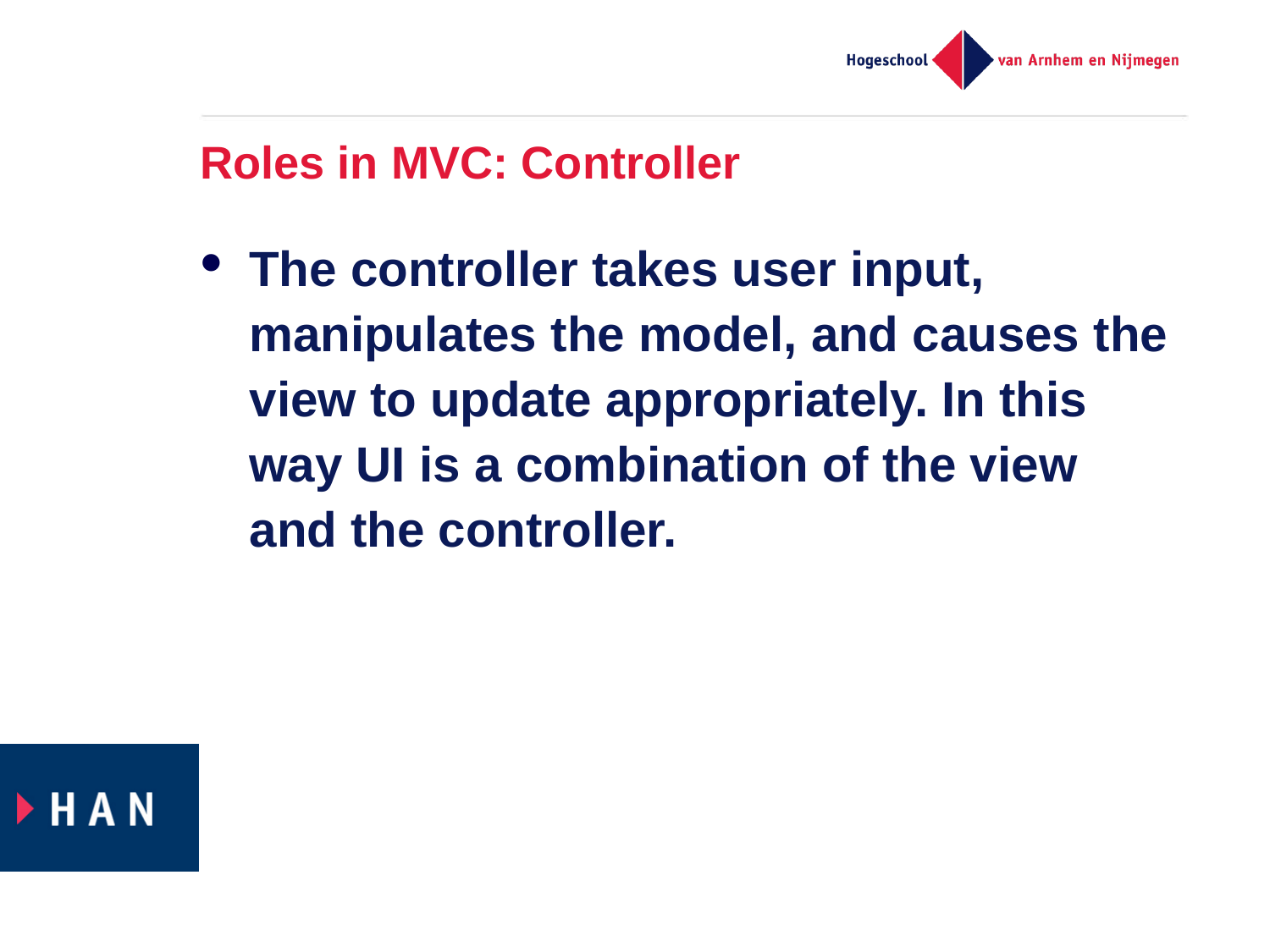

# Roles in MVC: Controller
The controller takes user input, manipulates the model, and causes the view to update appropriately. In this way UI is a combination of the view and the controller.